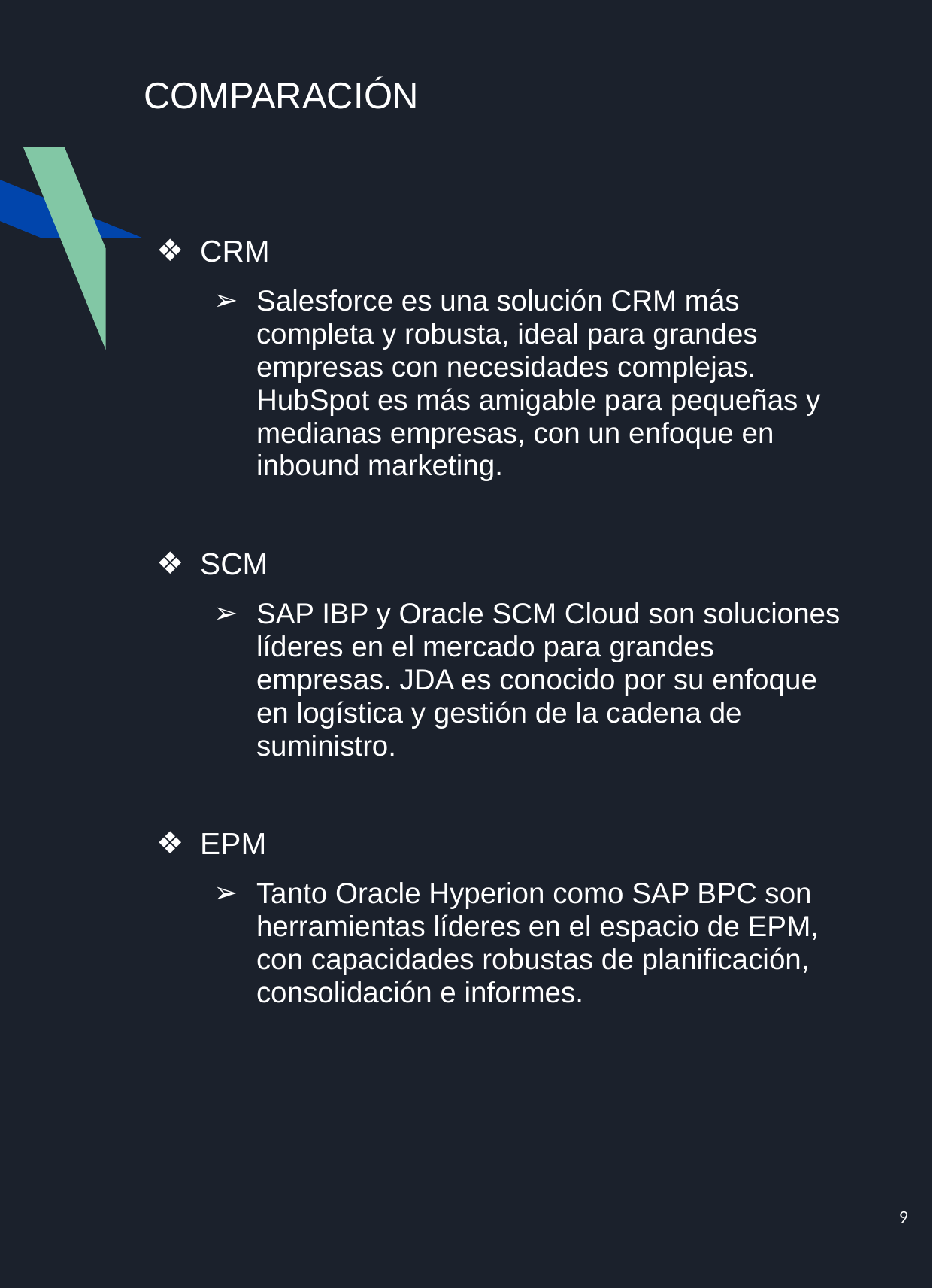

# COMPARACIÓN
CRM
Salesforce es una solución CRM más completa y robusta, ideal para grandes empresas con necesidades complejas. HubSpot es más amigable para pequeñas y medianas empresas, con un enfoque en inbound marketing.

SCM
SAP IBP y Oracle SCM Cloud son soluciones líderes en el mercado para grandes empresas. JDA es conocido por su enfoque en logística y gestión de la cadena de suministro.

EPM
Tanto Oracle Hyperion como SAP BPC son herramientas líderes en el espacio de EPM, con capacidades robustas de planificación, consolidación e informes.

9